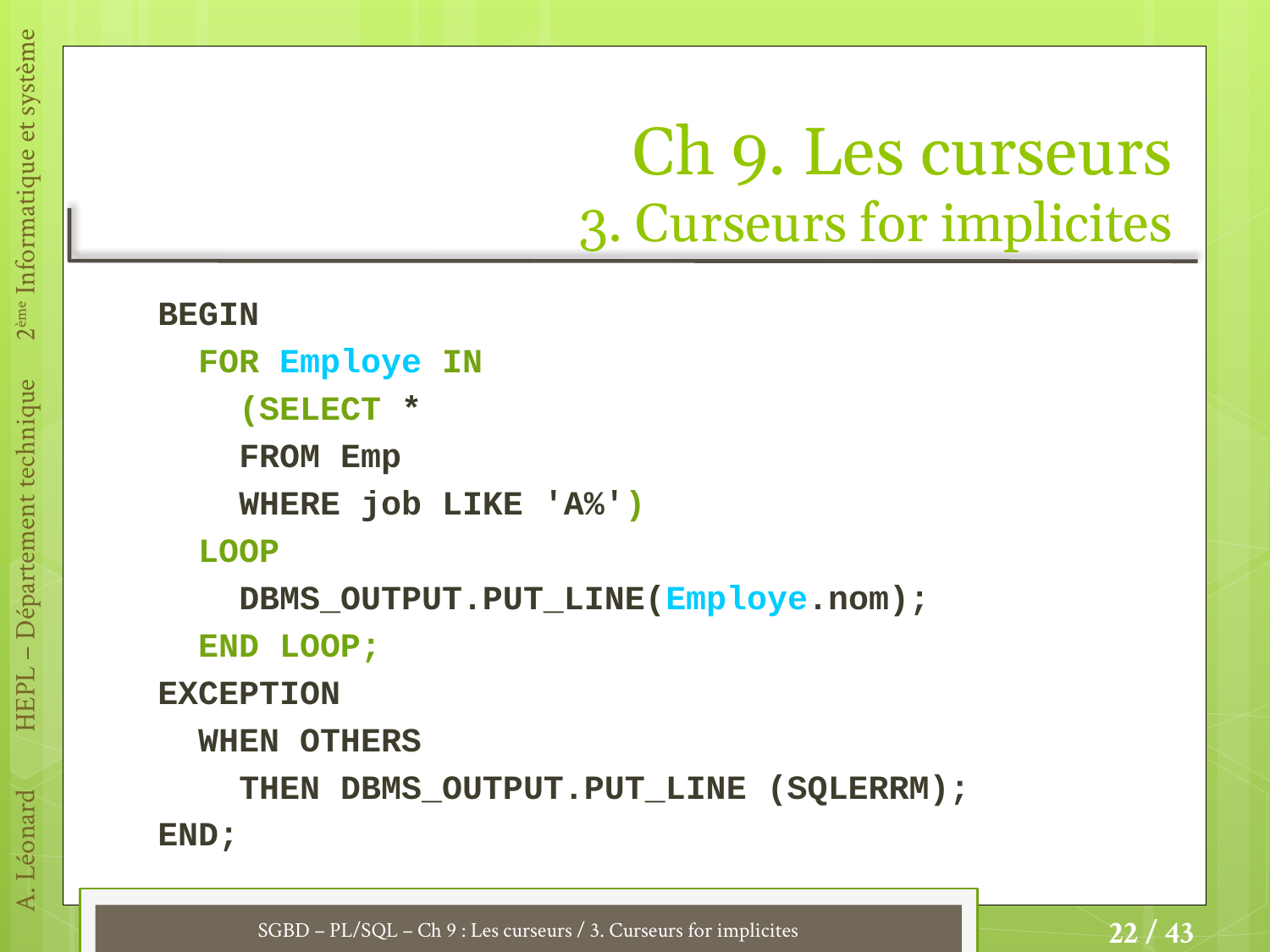

# Ch 9. Les curseurs 3. Curseurs for implicites
BEGIN
  FOR Employe IN
    (SELECT *
    FROM Emp
    WHERE job LIKE 'A%')
  LOOP
    DBMS_OUTPUT.PUT_LINE(Employe.nom);
  END LOOP;
EXCEPTION
  WHEN OTHERS
    THEN DBMS_OUTPUT.PUT_LINE (SQLERRM);
END;
SGBD – PL/SQL – Ch 9 : Les curseurs / 3. Curseurs for implicites